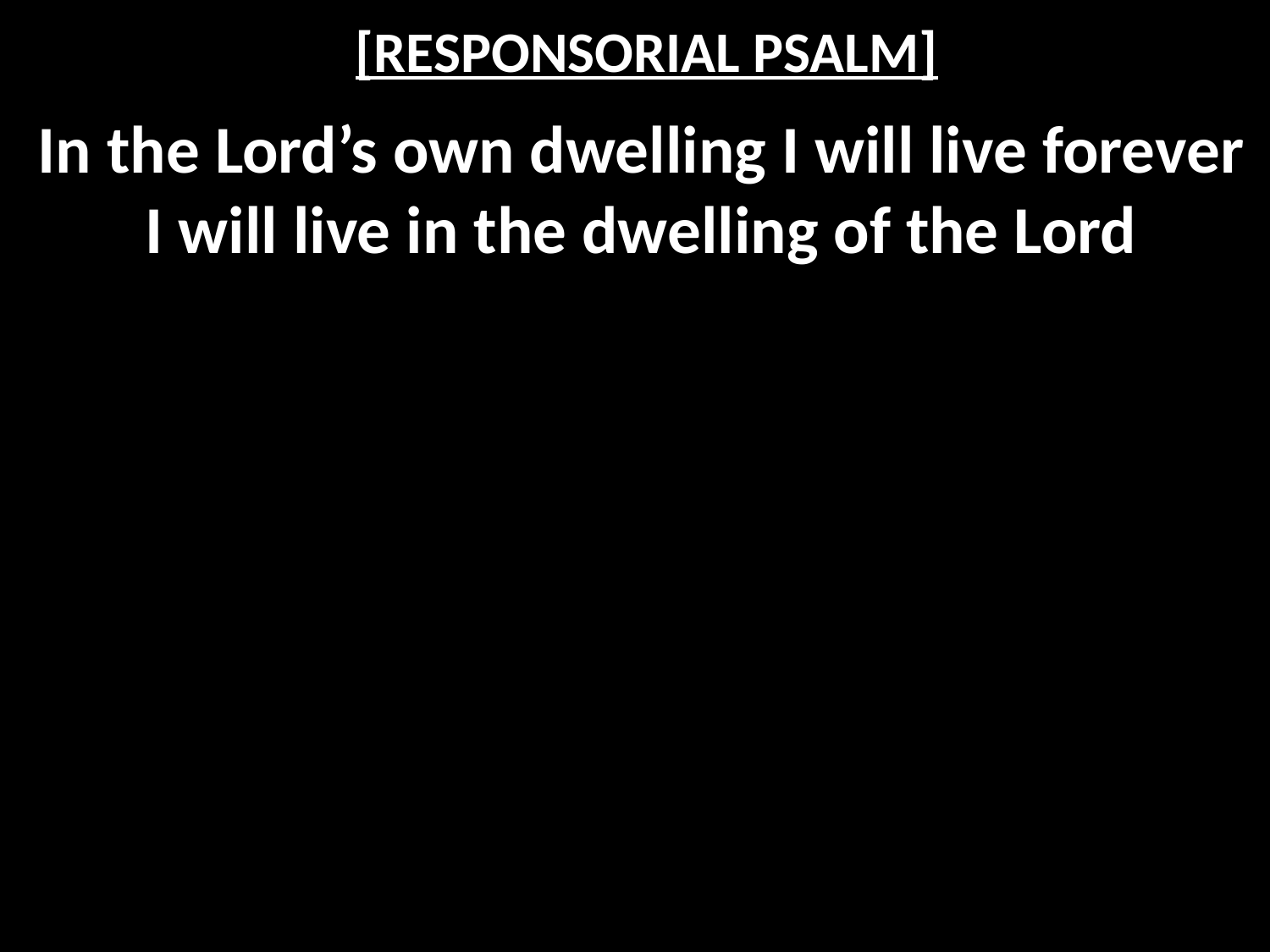

# [RESPONSORIAL PSALM]
In the Lord’s own dwelling I will live forever
I will live in the dwelling of the Lord